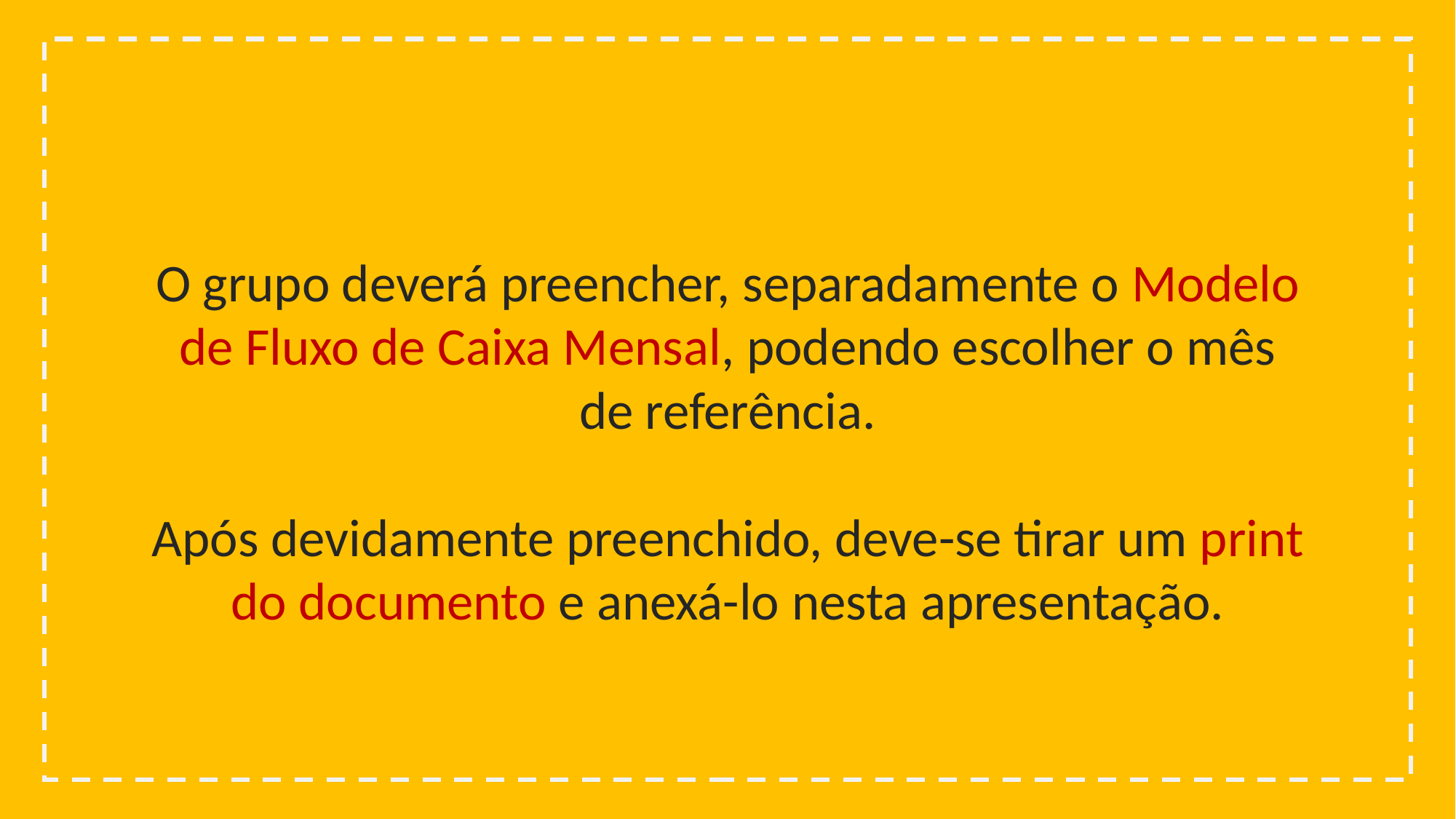

O grupo deverá preencher, separadamente o Modelo de Fluxo de Caixa Mensal, podendo escolher o mês de referência.

Após devidamente preenchido, deve-se tirar um print do documento e anexá-lo nesta apresentação.